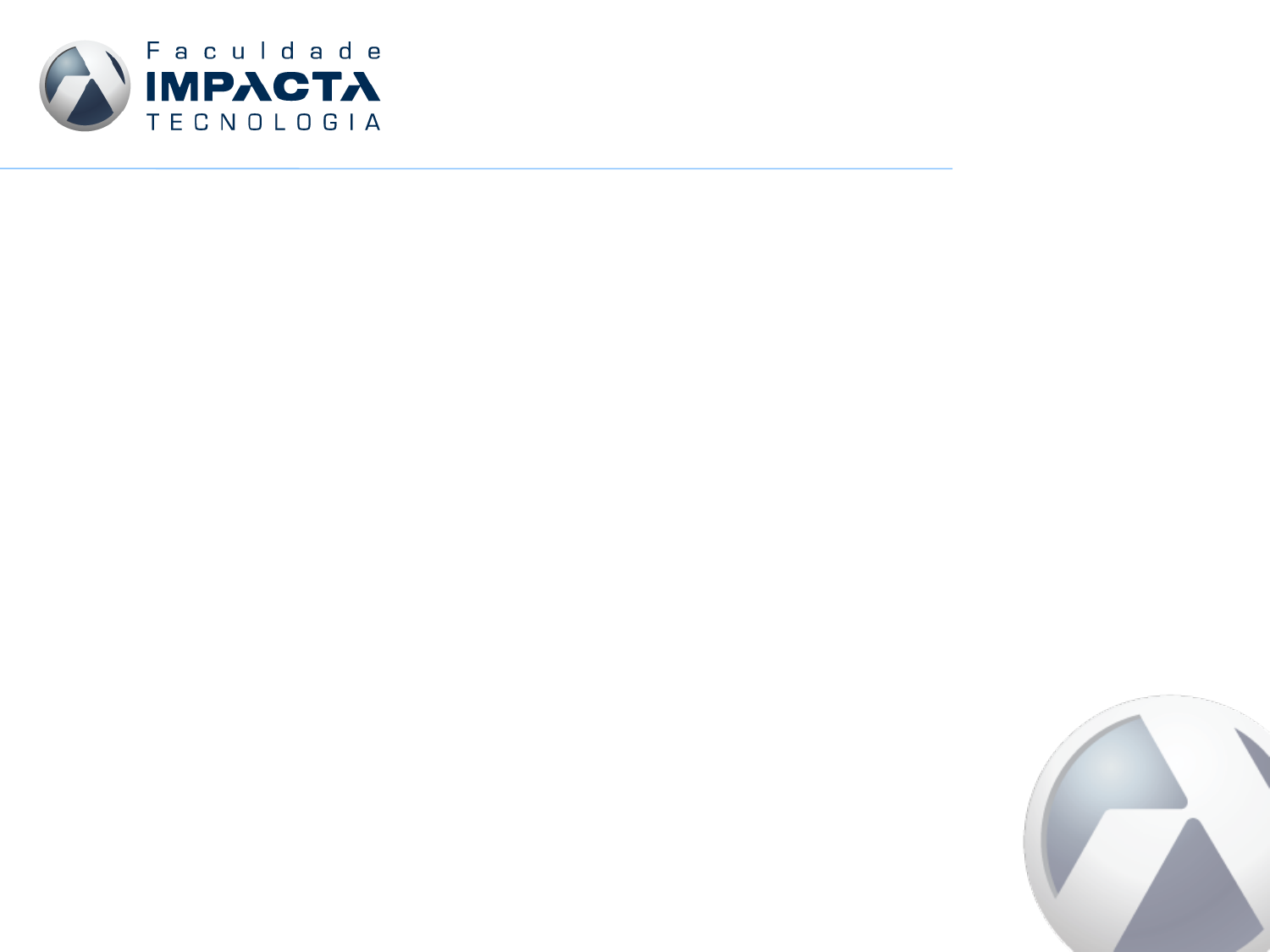

Critérios de Finalização
É importante definir quais são os indicadores que determinarão se um documento, atividade ou software alcançou o nível de qualidade desejado
Eles servirão para que os grupos de qualidade saibam quando uma atividade pode ser dada como encerrada
Todas as atividades de qualidade devem ter ao menos um critério de finalização definido